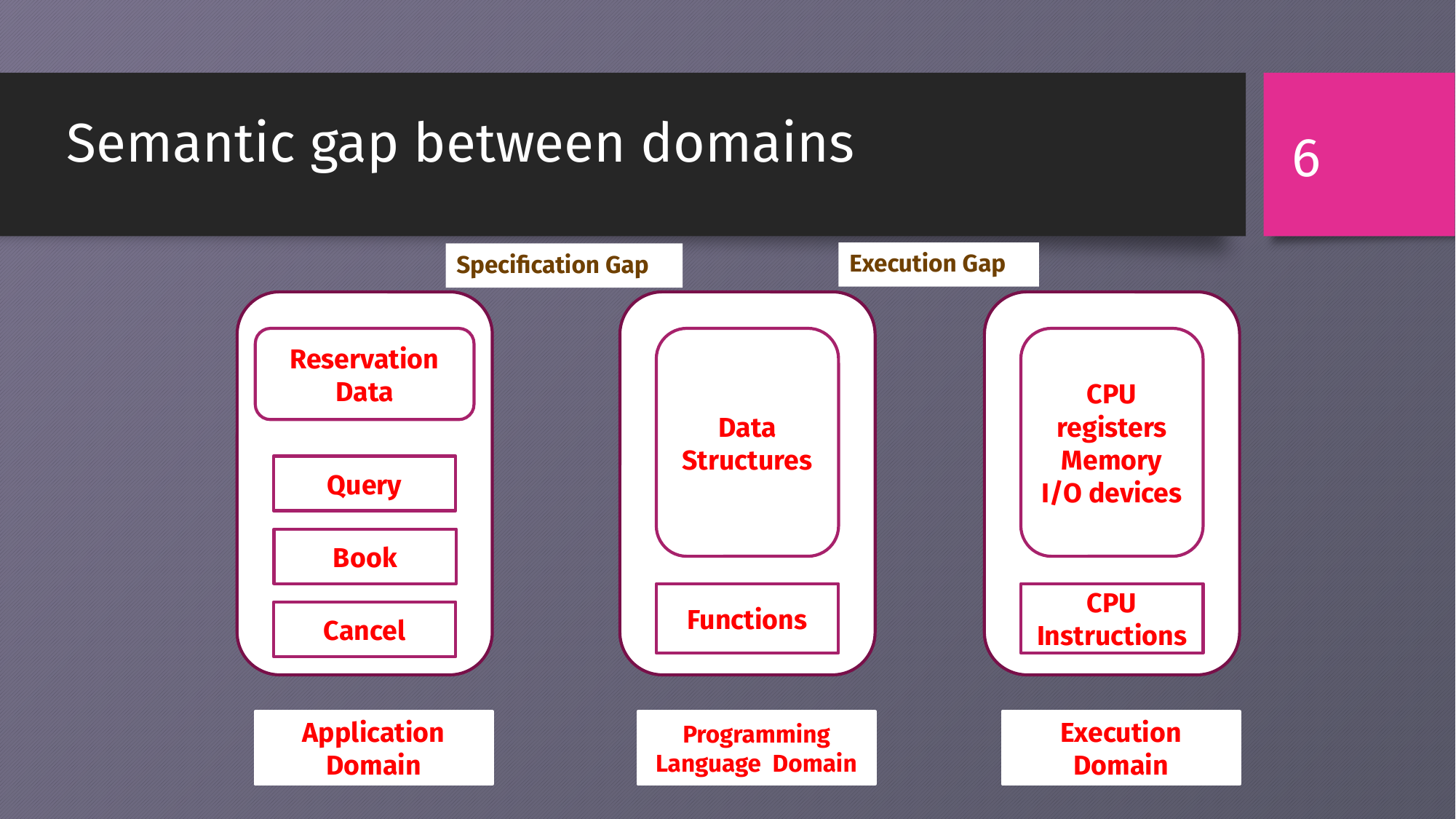

# Semantic gap between domains
6
Execution Gap
Specification Gap

Data Structures
CPU registers Memory I/O devices
Reservation Data
Query
Book
Functions
CPU Instructions
Cancel
Application Domain
Programming Language  Domain
Execution Domain